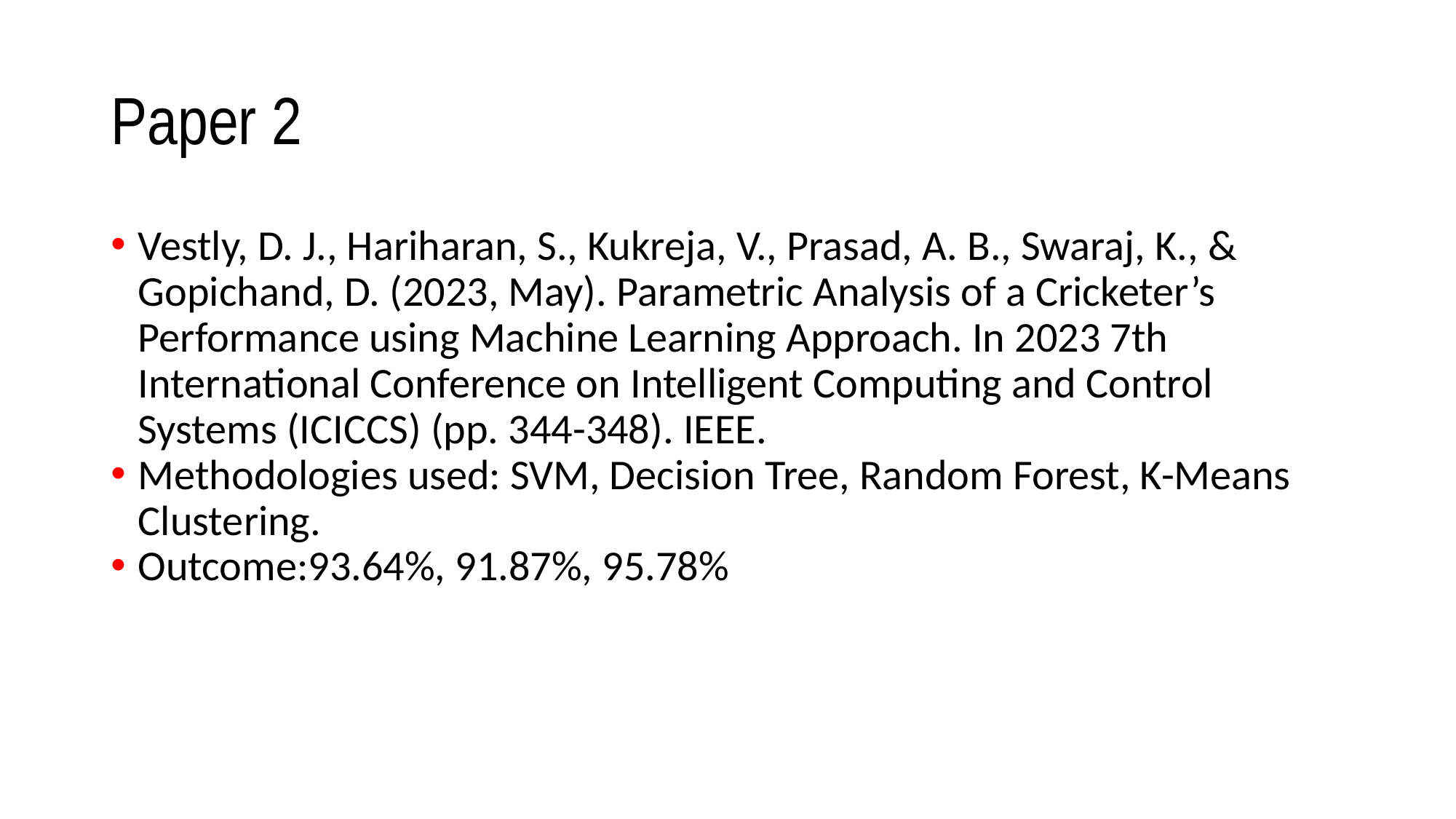

# Paper 2
Vestly, D. J., Hariharan, S., Kukreja, V., Prasad, A. B., Swaraj, K., & Gopichand, D. (2023, May). Parametric Analysis of a Cricketer’s Performance using Machine Learning Approach. In 2023 7th International Conference on Intelligent Computing and Control Systems (ICICCS) (pp. 344-348). IEEE.
Methodologies used: SVM, Decision Tree, Random Forest, K-Means Clustering.
Outcome:93.64%, 91.87%, 95.78%